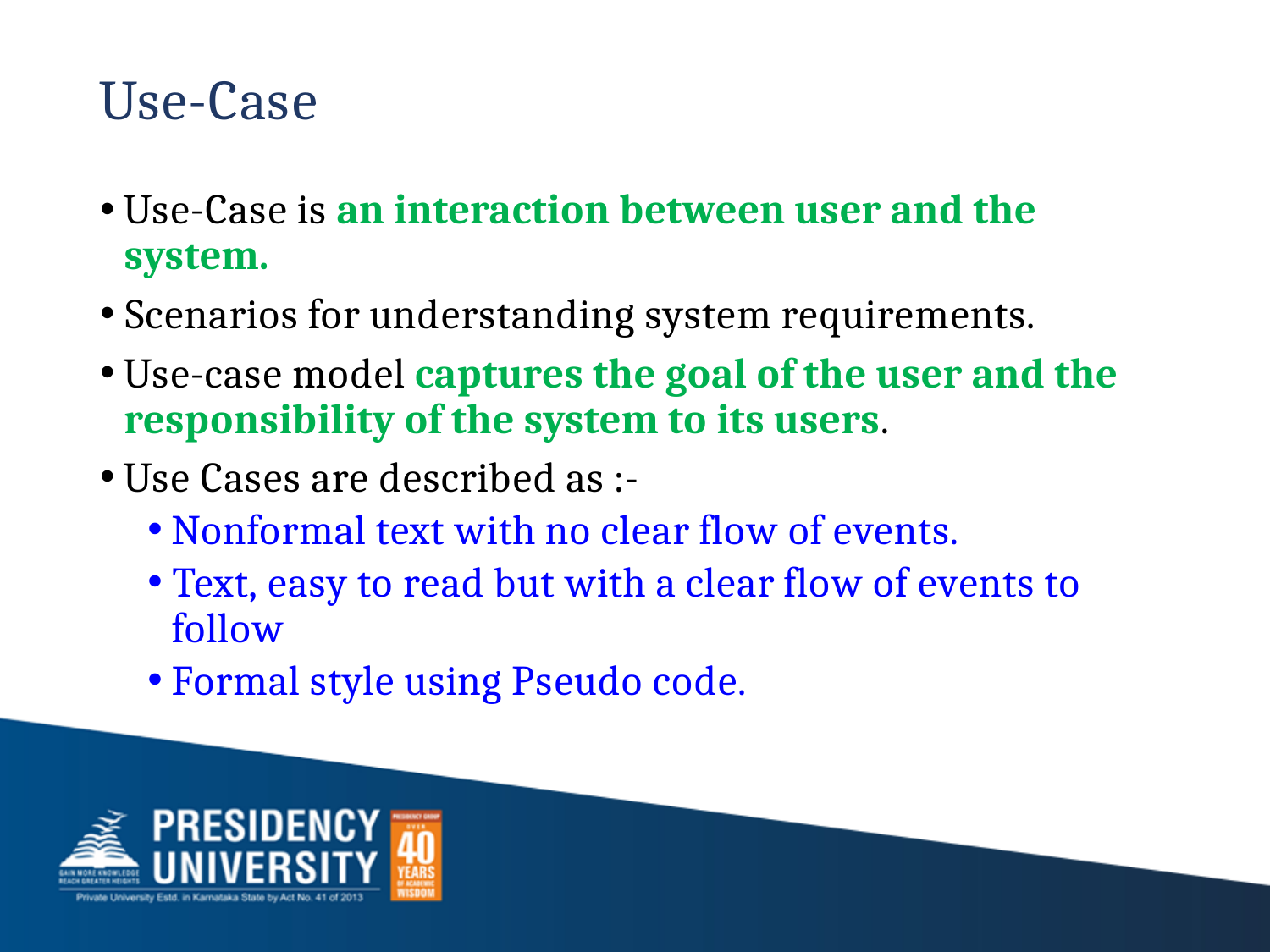

# Use-Case
Use-Case is an interaction between user and the system.
Scenarios for understanding system requirements.
Use-case model captures the goal of the user and the responsibility of the system to its users.
Use Cases are described as :-
Nonformal text with no clear flow of events.
Text, easy to read but with a clear flow of events to follow
Formal style using Pseudo code.